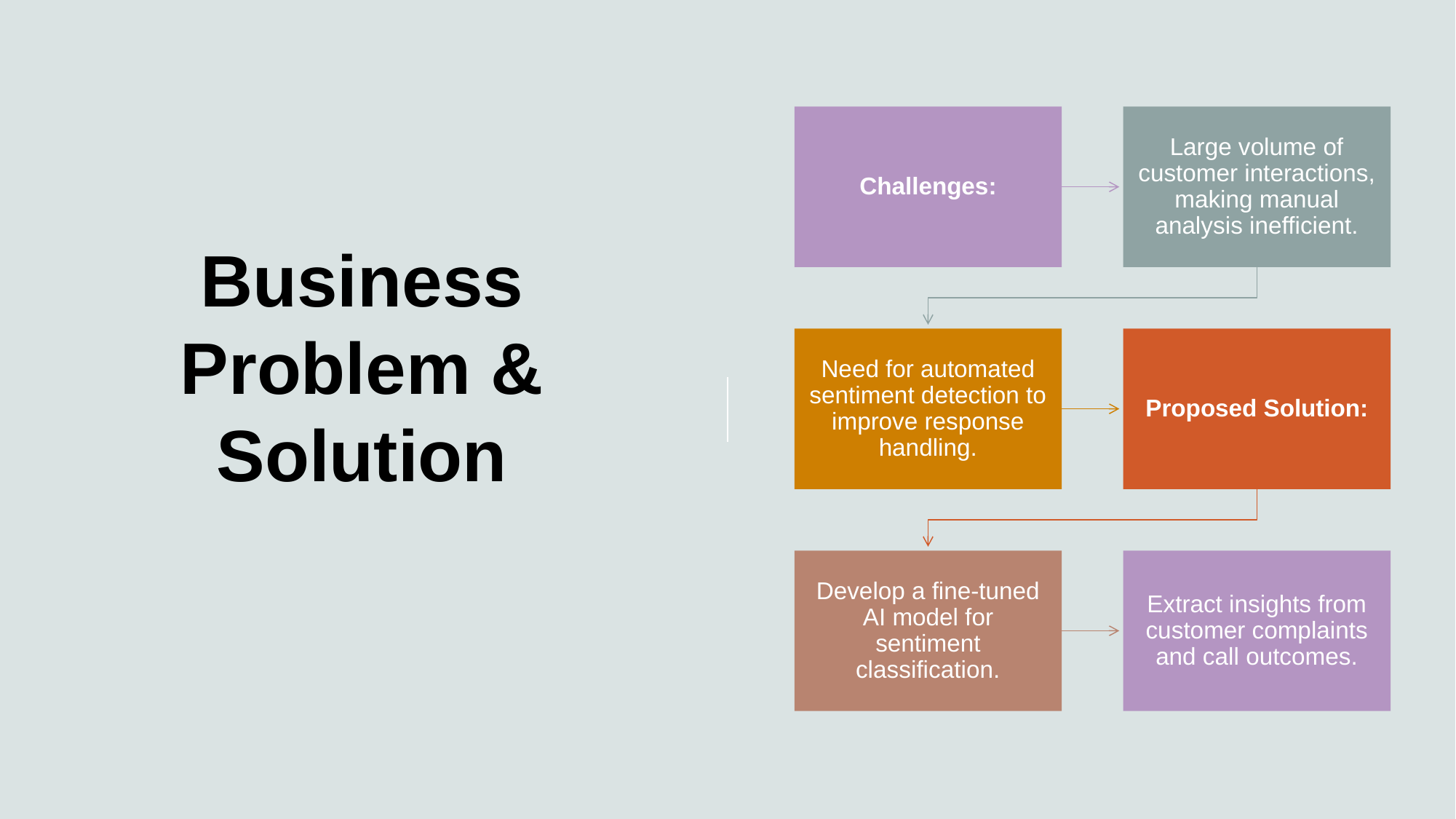

Challenges:

Large volume of customer interactions, making manual analysis inefficient.

Need for automated sentiment detection to improve response handling.

Proposed Solution:

Develop a fine-tuned AI model for sentiment classification.
Extract insights from customer complaints and call outcomes.
# Business Problem & Solution